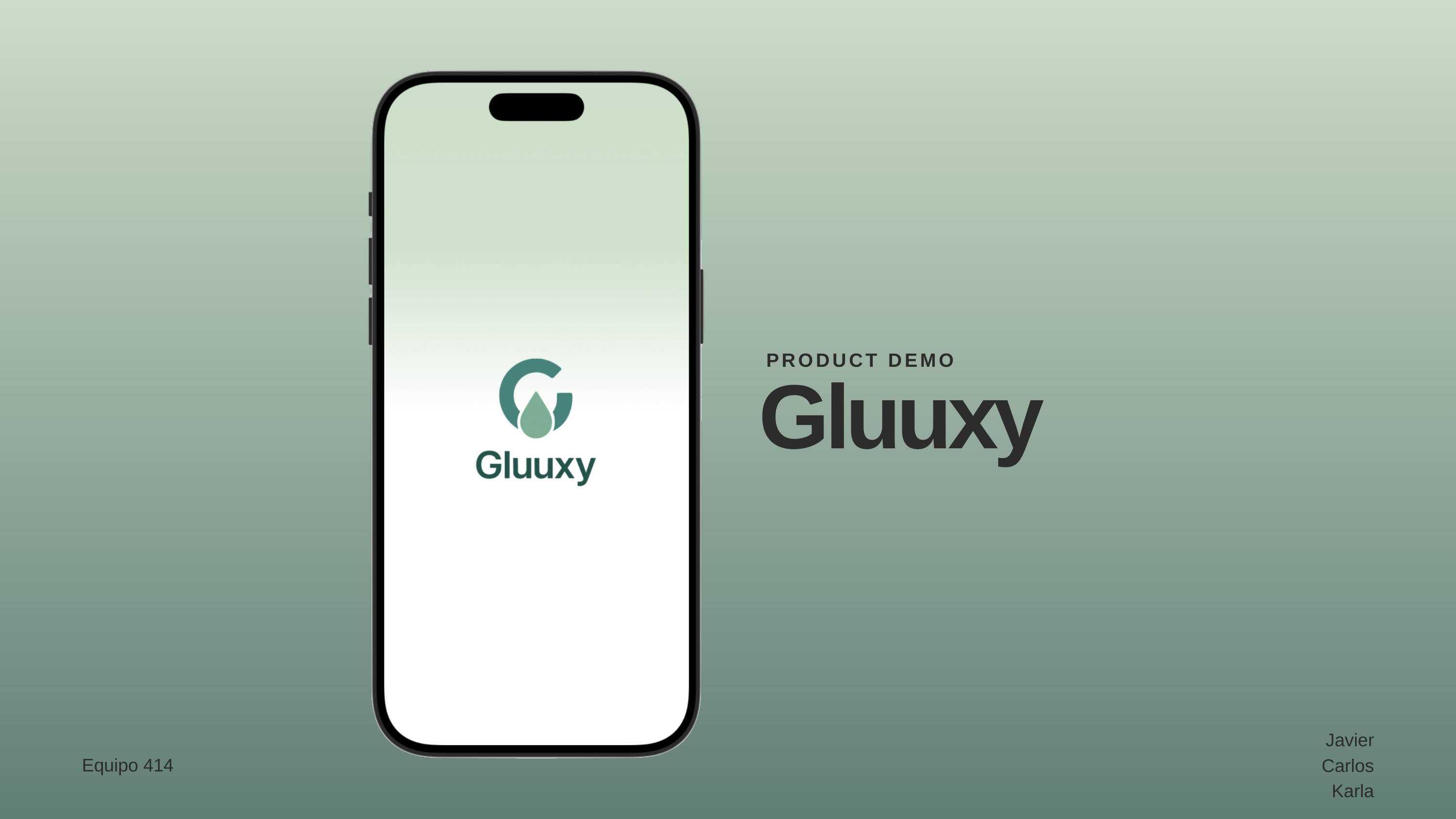

PRODUCT DEMO
Gluuxy
Javier
Carlos
Karla
Equipo 414